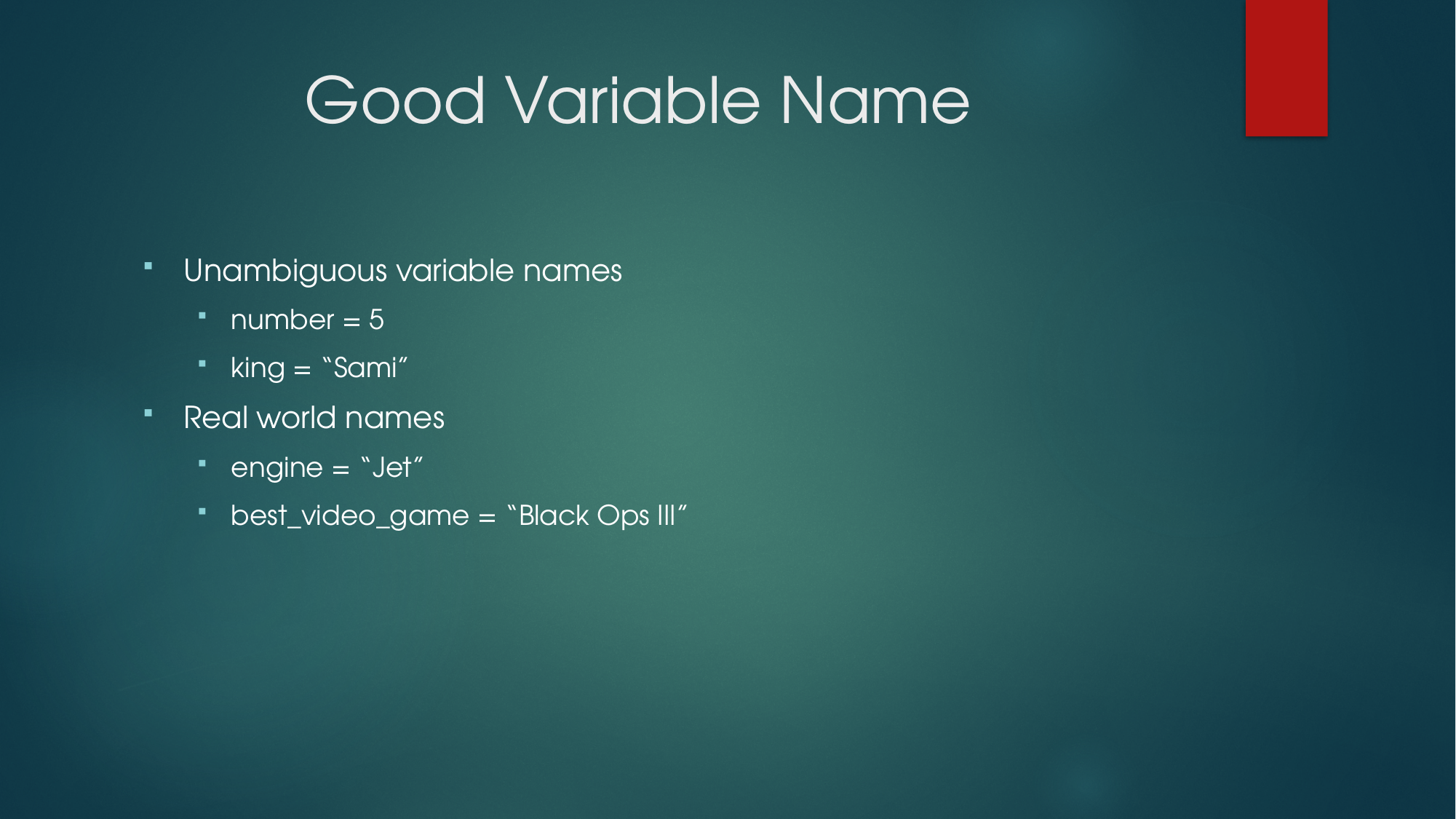

# Good Variable Name
Unambiguous variable names
number = 5
king = “Sami”
Real world names
engine = “Jet”
best_video_game = “Black Ops III”